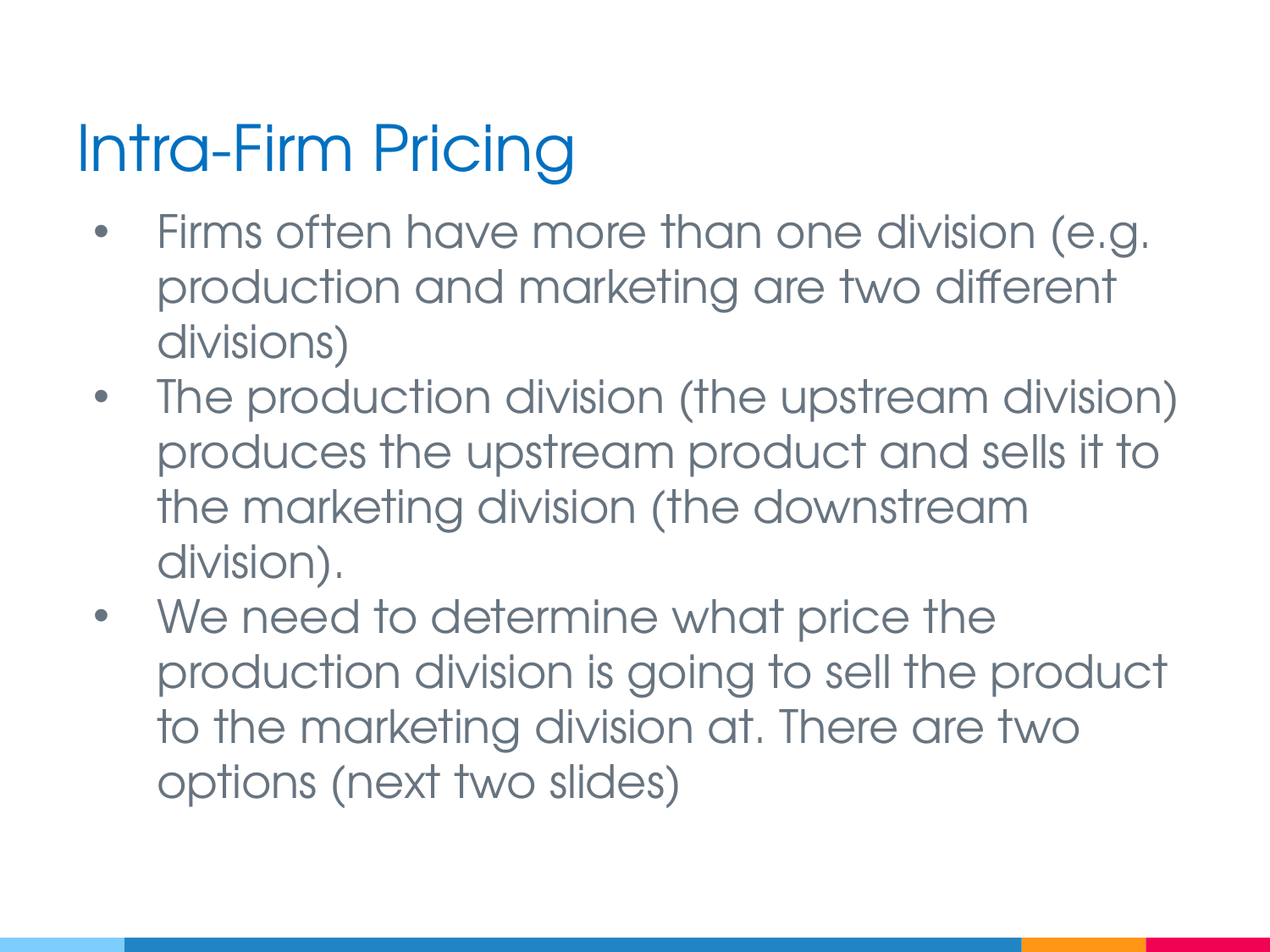

# Intra-Firm Pricing
Firms often have more than one division (e.g. production and marketing are two different divisions)
The production division (the upstream division) produces the upstream product and sells it to the marketing division (the downstream division).
We need to determine what price the production division is going to sell the product to the marketing division at. There are two options (next two slides)